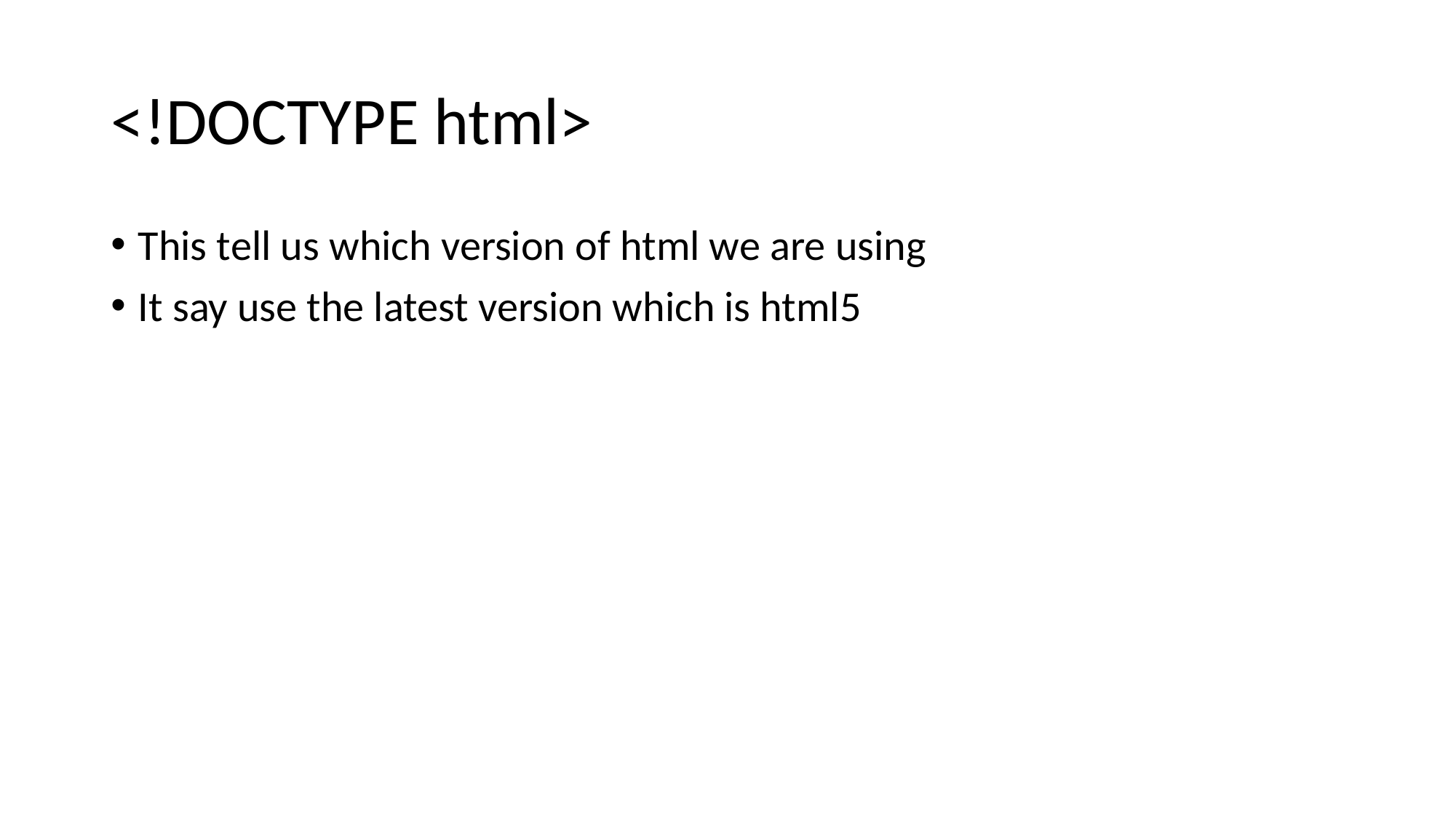

# <!DOCTYPE html>
This tell us which version of html we are using
It say use the latest version which is html5